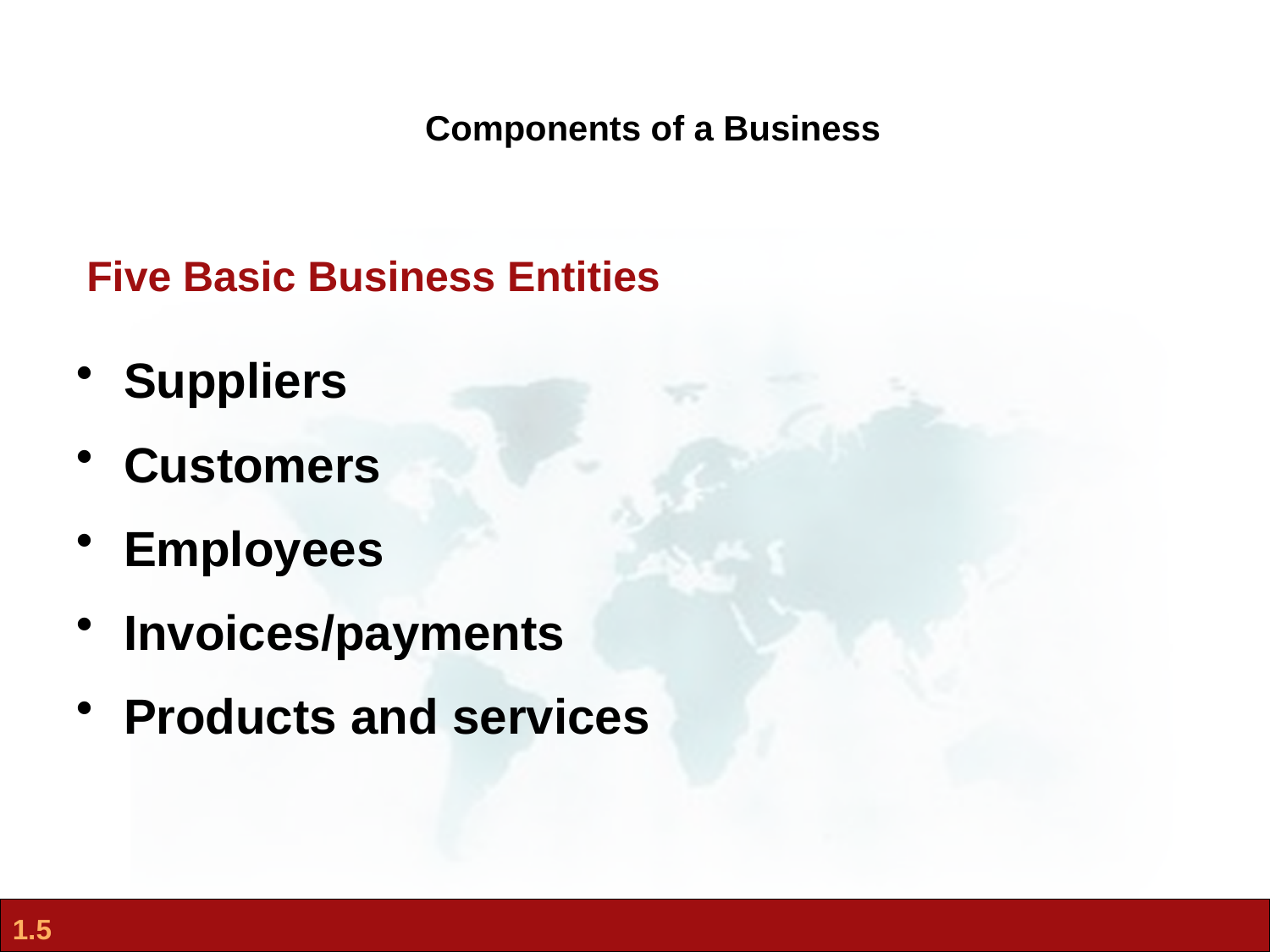

Components of a Business
Five Basic Business Entities
Suppliers
Customers
Employees
Invoices/payments
Products and services